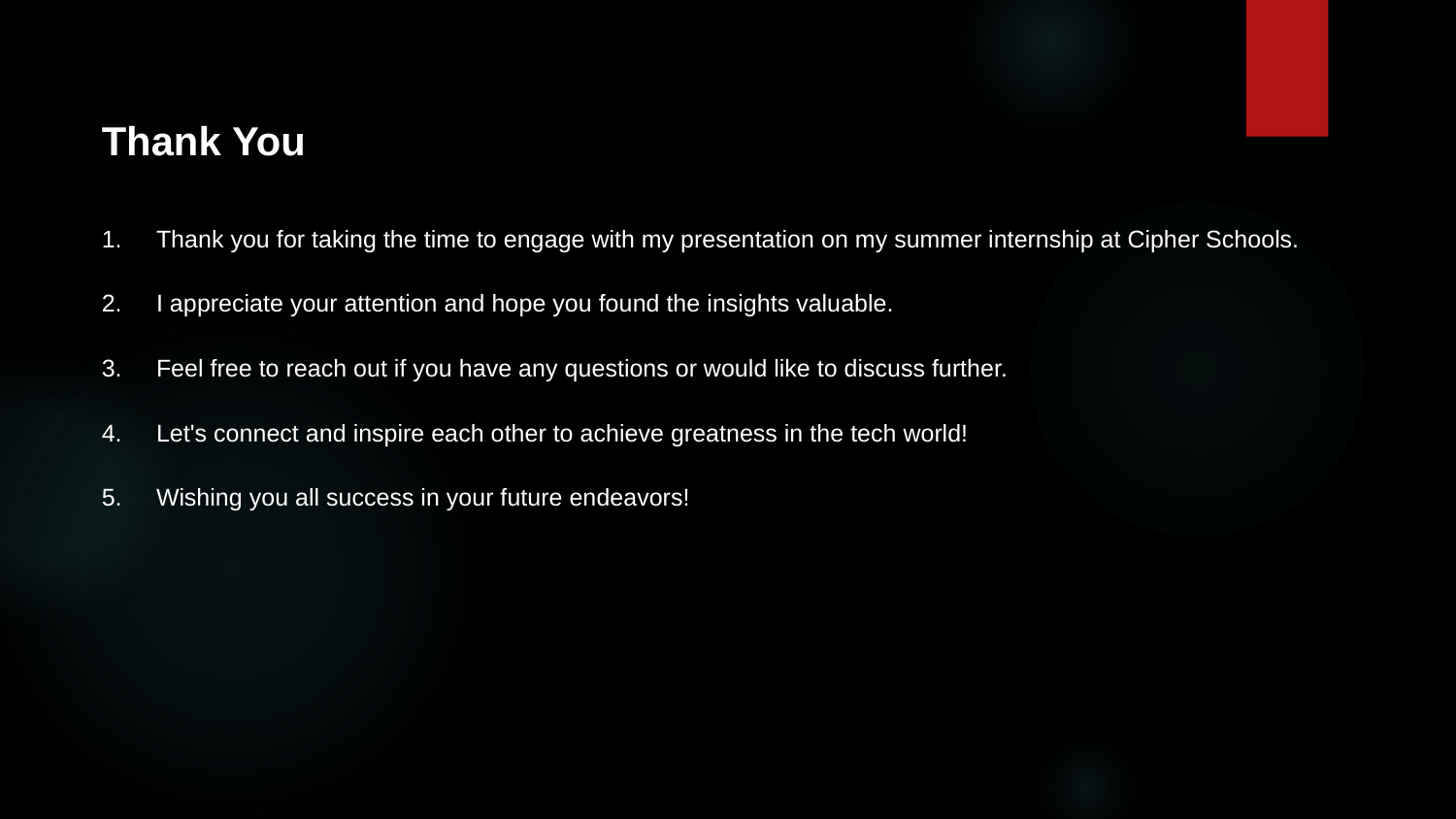

Thank You!
Thank you for taking the time to engage with my presentation on my summer internship at Cipher Schools.
I appreciate your attention and hope you found the insights valuable.
Feel free to reach out if you have any questions or would like to discuss further.
Let's connect and inspire each other to achieve greatness in the tech world!
Wishing you all success in your future endeavors!